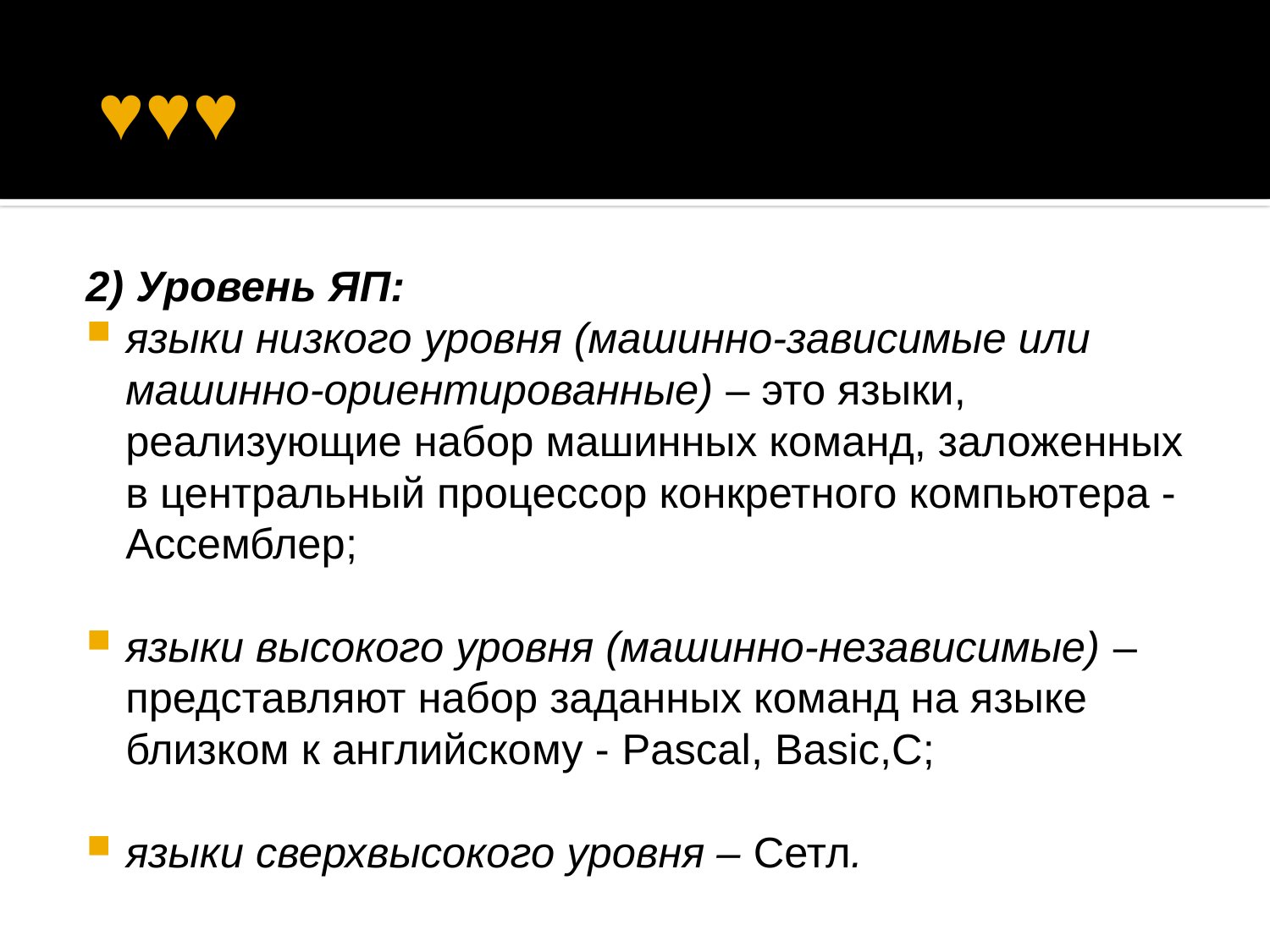

# ♥♥♥
2) Уровень ЯП:
языки низкого уровня (машинно-зависимые или машинно-ориентированные) – это языки, реализующие набор машинных команд, заложенных в центральный процессор конкретного компьютера - Ассемблер;

языки высокого уровня (машинно-независимые) – представляют набор заданных команд на языке близком к английскому - Pascal, Basic,С;

языки сверхвысокого уровня – Сетл.